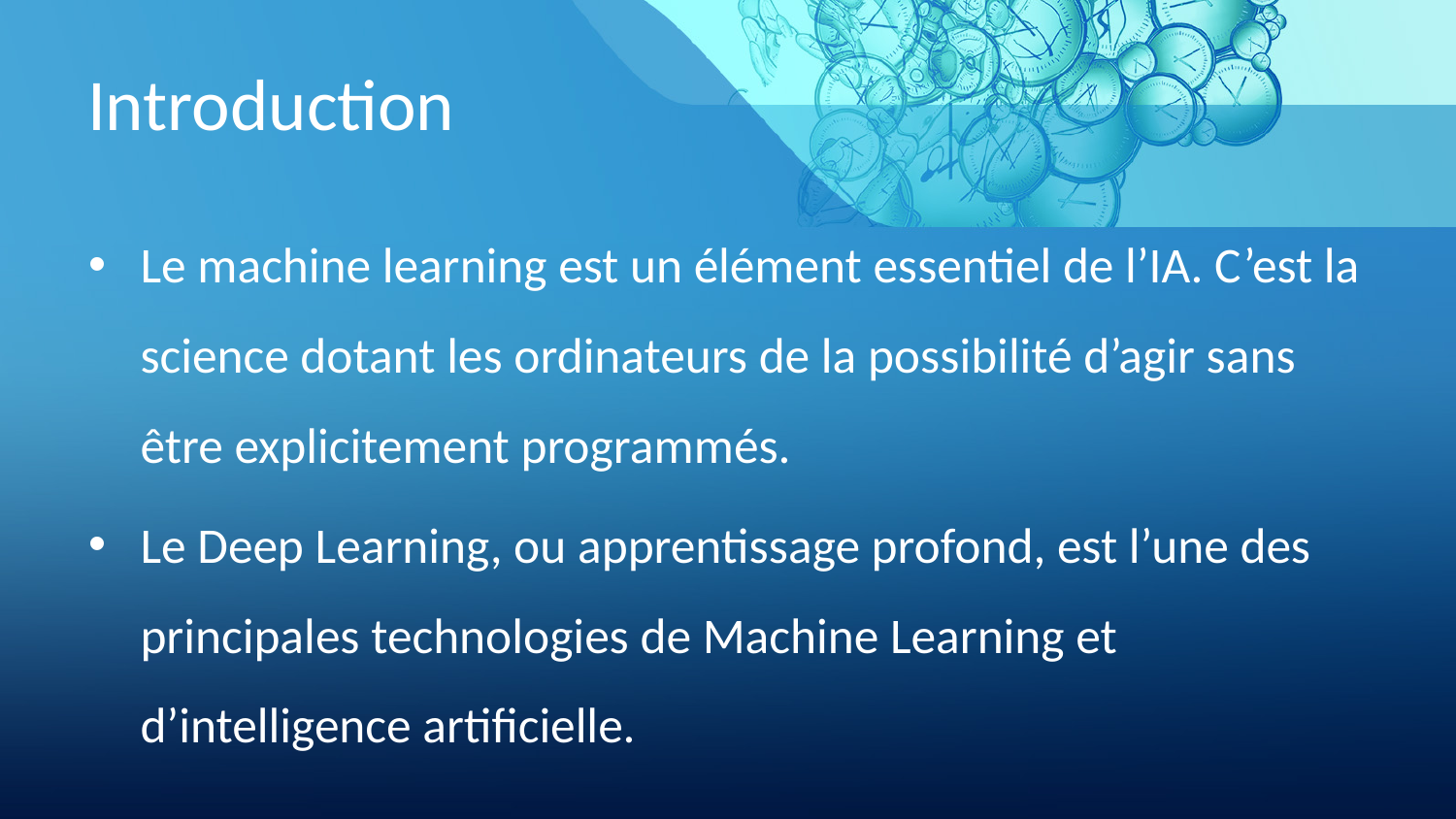

# Introduction
Le machine learning est un élément essentiel de l’IA. C’est la science dotant les ordinateurs de la possibilité d’agir sans être explicitement programmés.
Le Deep Learning, ou apprentissage profond, est l’une des principales technologies de Machine Learning et d’intelligence artificielle.